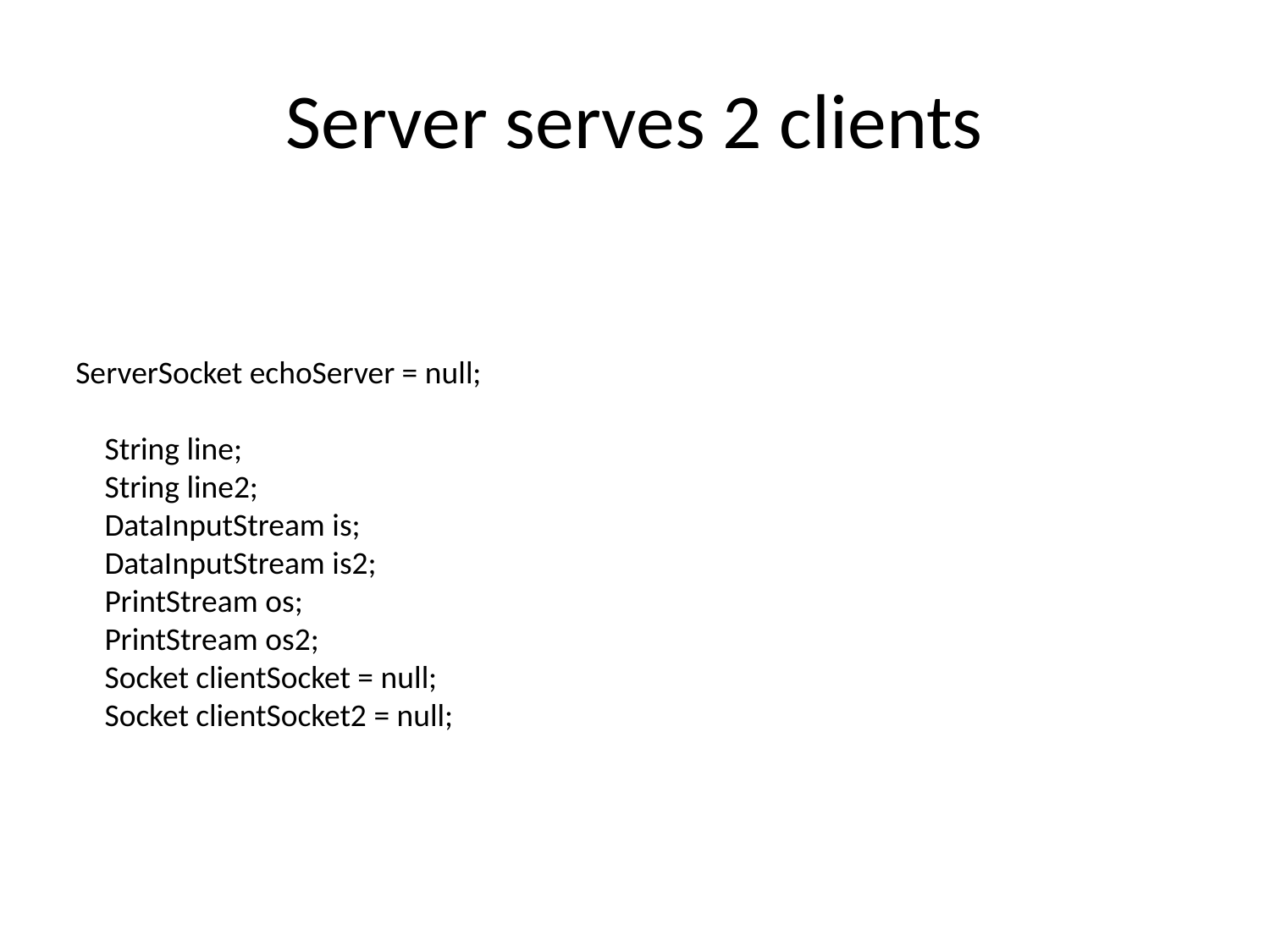

# Server serves 2 clients
ServerSocket echoServer = null;

    String line;
    String line2;
    DataInputStream is;
    DataInputStream is2;
    PrintStream os;
    PrintStream os2;
    Socket clientSocket = null;
    Socket clientSocket2 = null;